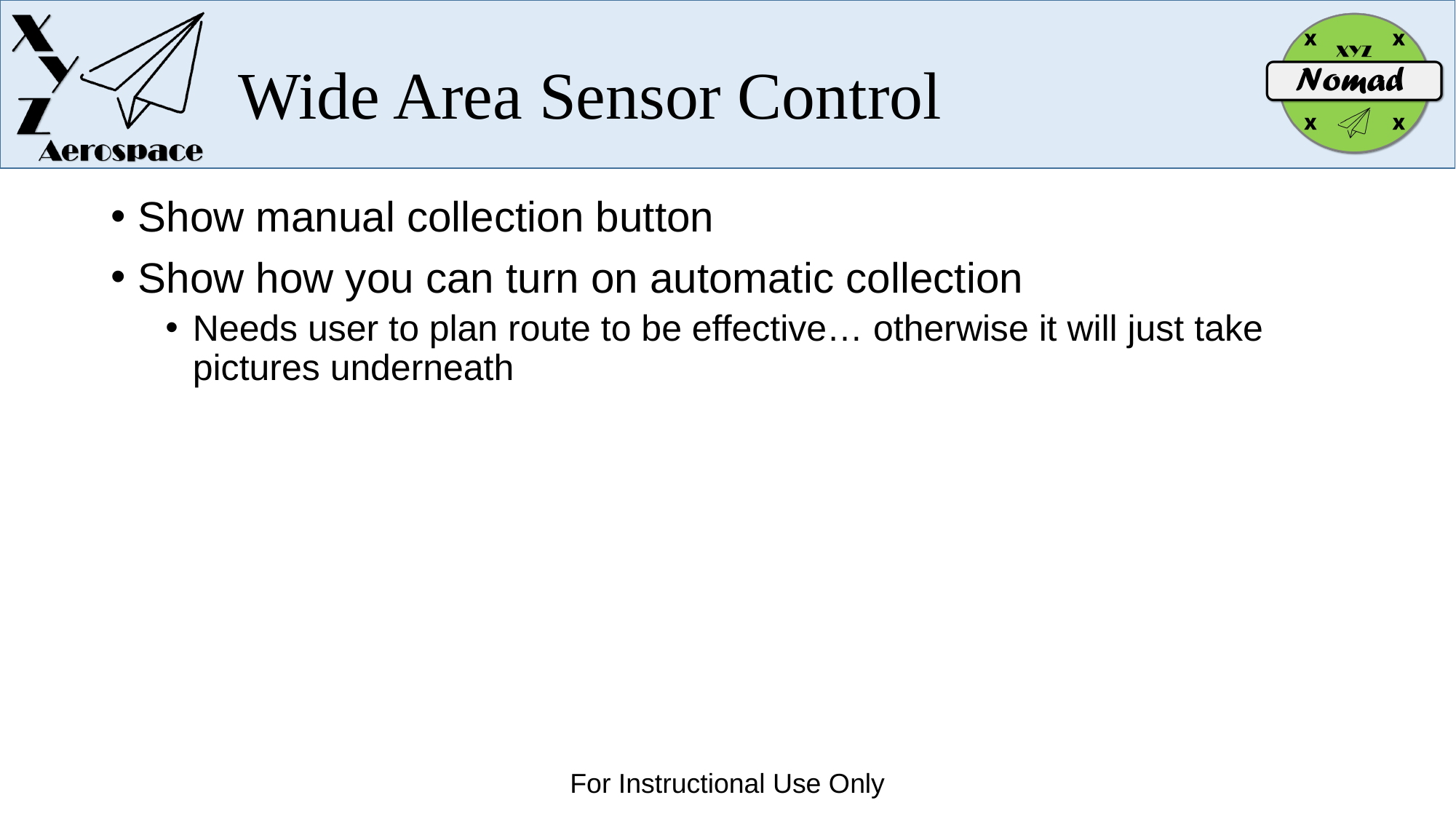

# Wide Area Sensor Control
Show manual collection button
Show how you can turn on automatic collection
Needs user to plan route to be effective… otherwise it will just take pictures underneath